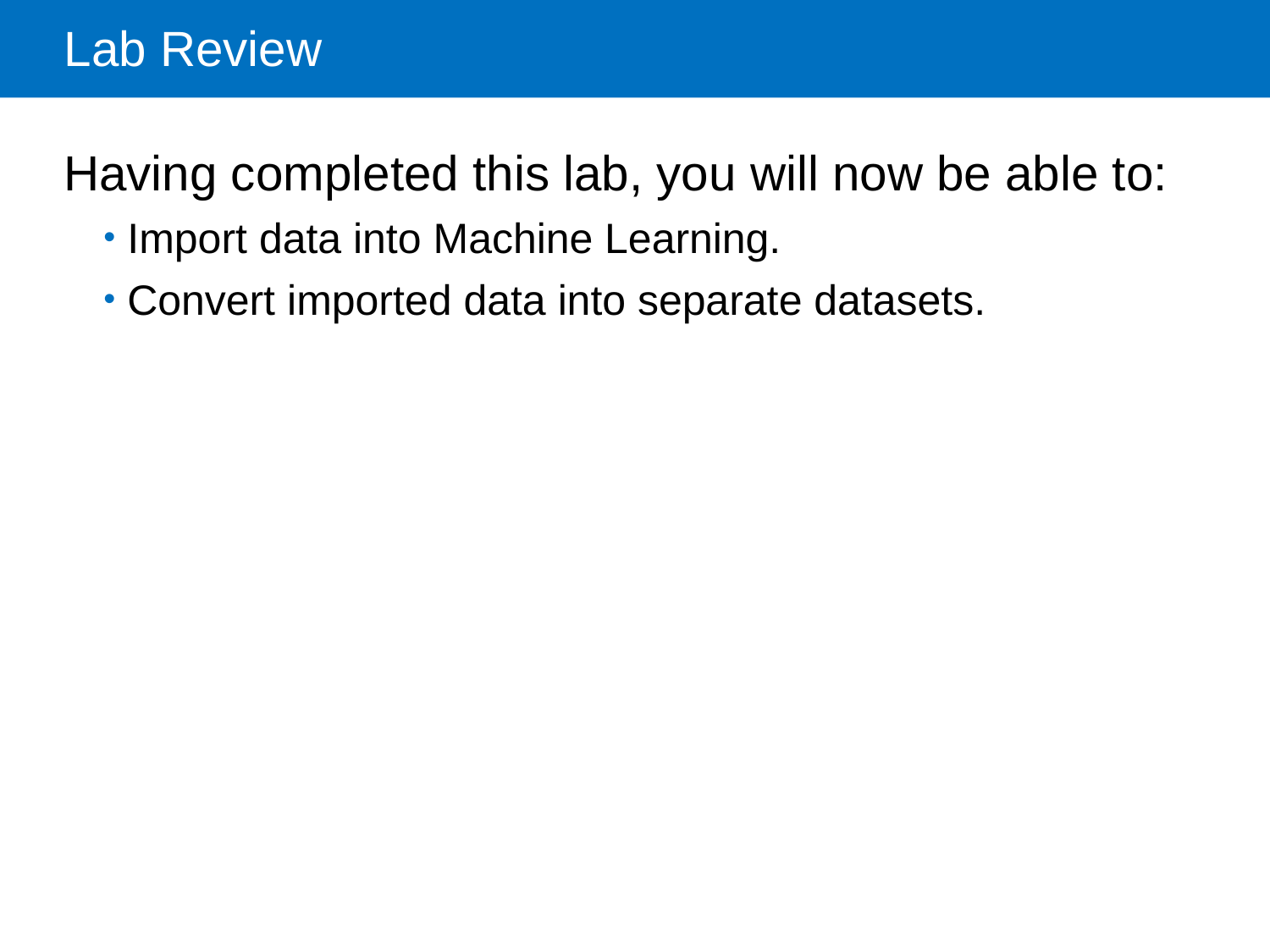

# Lab Review
Having completed this lab, you will now be able to:
Import data into Machine Learning.
Convert imported data into separate datasets.